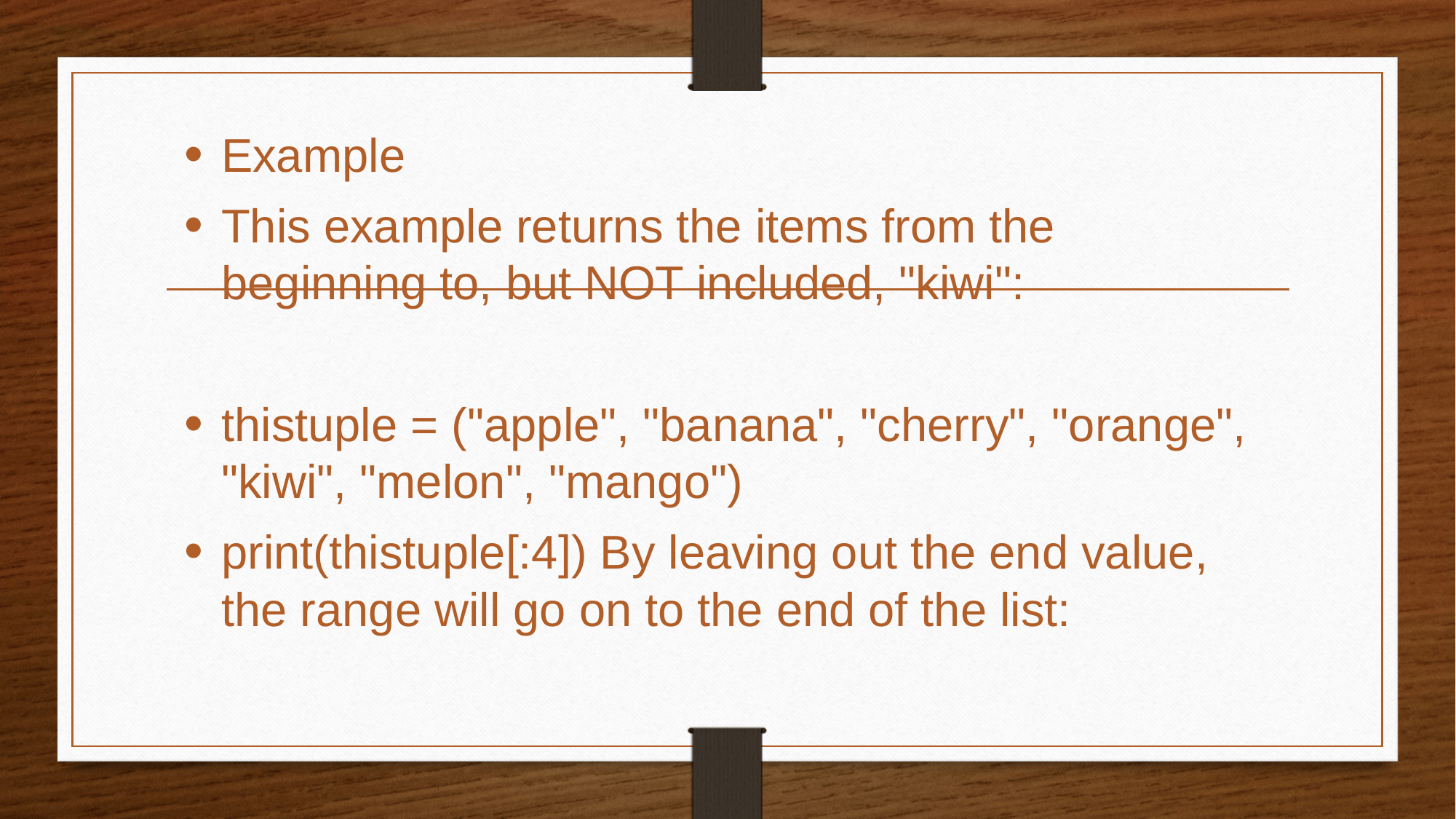

Example
This example returns the items from the beginning to, but NOT included, "kiwi":

thistuple = ("apple", "banana", "cherry", "orange", "kiwi", "melon", "mango")
print(thistuple[:4]) By leaving out the end value, the range will go on to the end of the list: